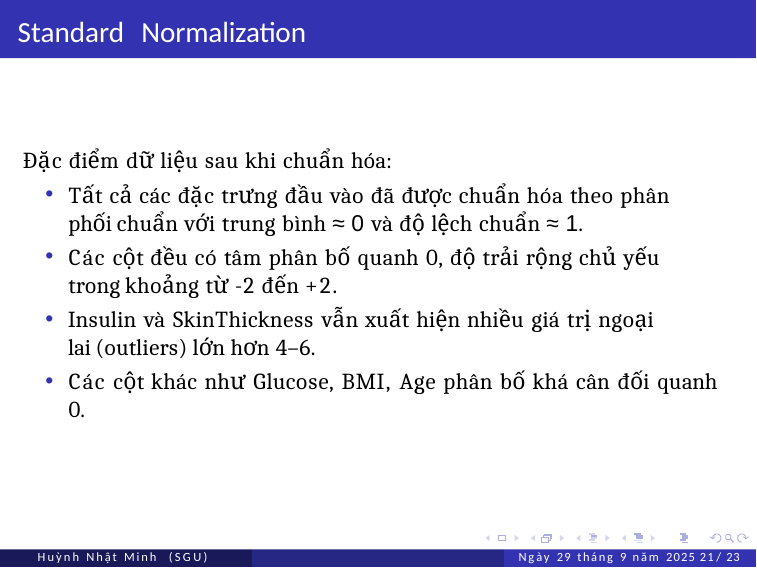

# Standard  Normalization
Đặc điểm dữ liệu sau khi chuẩn hóa:
Tất cả các đặc trưng đầu vào đã được chuẩn hóa theo phân phối chuẩn với trung bình ≈ 0 và độ lệch chuẩn ≈ 1.
Các cột đều có tâm phân bố quanh 0, độ trải rộng chủ yếu trong khoảng từ -2 đến +2.
Insulin và SkinThickness vẫn xuất hiện nhiều giá trị ngoại lai (outliers) lớn hơn 4–6.
Các cột khác như Glucose, BMI, Age phân bố khá cân đối quanh 0.

Huỳnh Nhật Minh (SGU)
Ngày 29 tháng 9 năm 2025 21 / 23